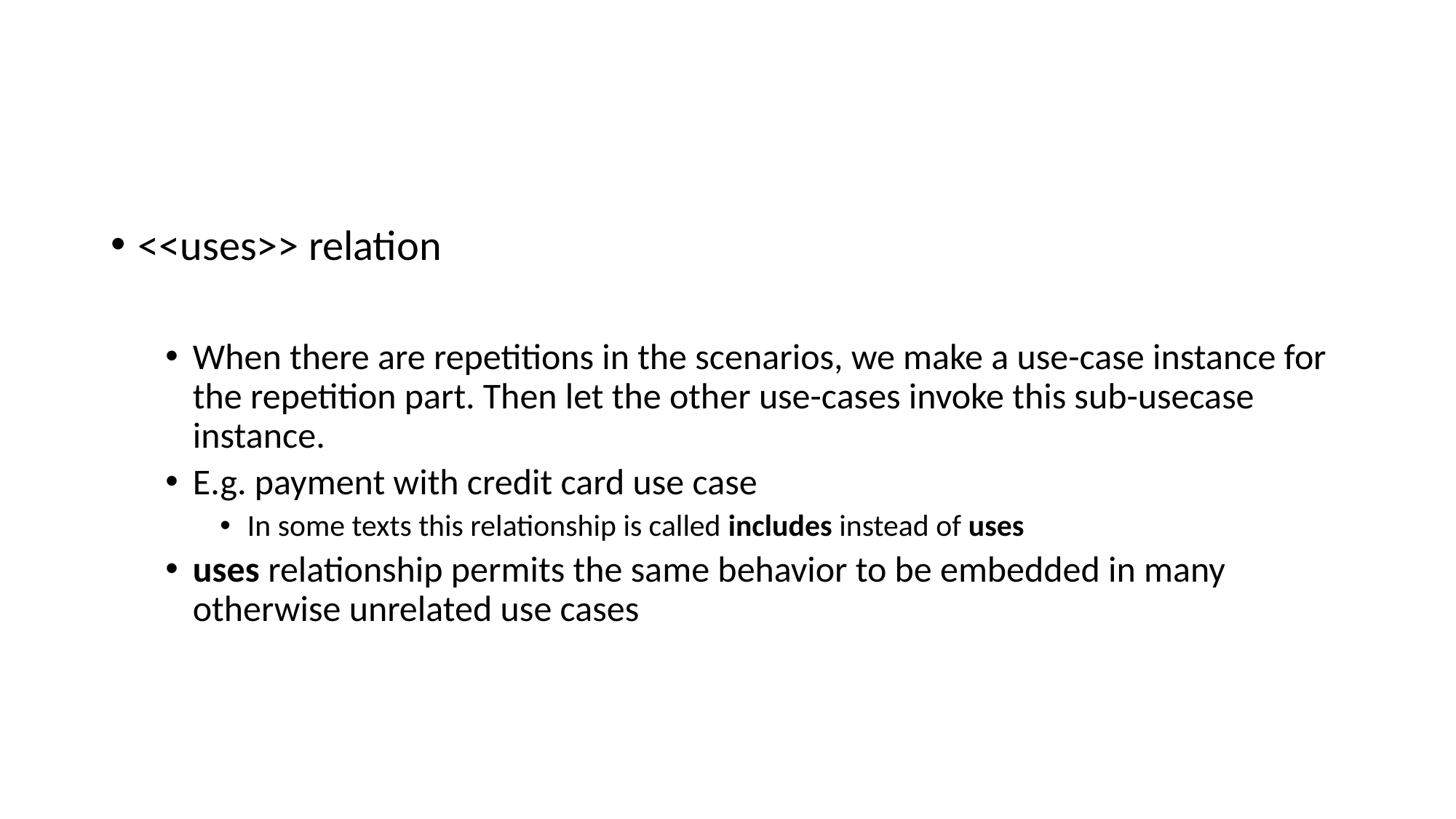

#
<<uses>> relation

When there are repetitions in the scenarios, we make a use-case instance for the repetition part. Then let the other use-cases invoke this sub-usecase instance.
E.g. payment with credit card use case
In some texts this relationship is called includes instead of uses
uses relationship permits the same behavior to be embedded in many otherwise unrelated use cases